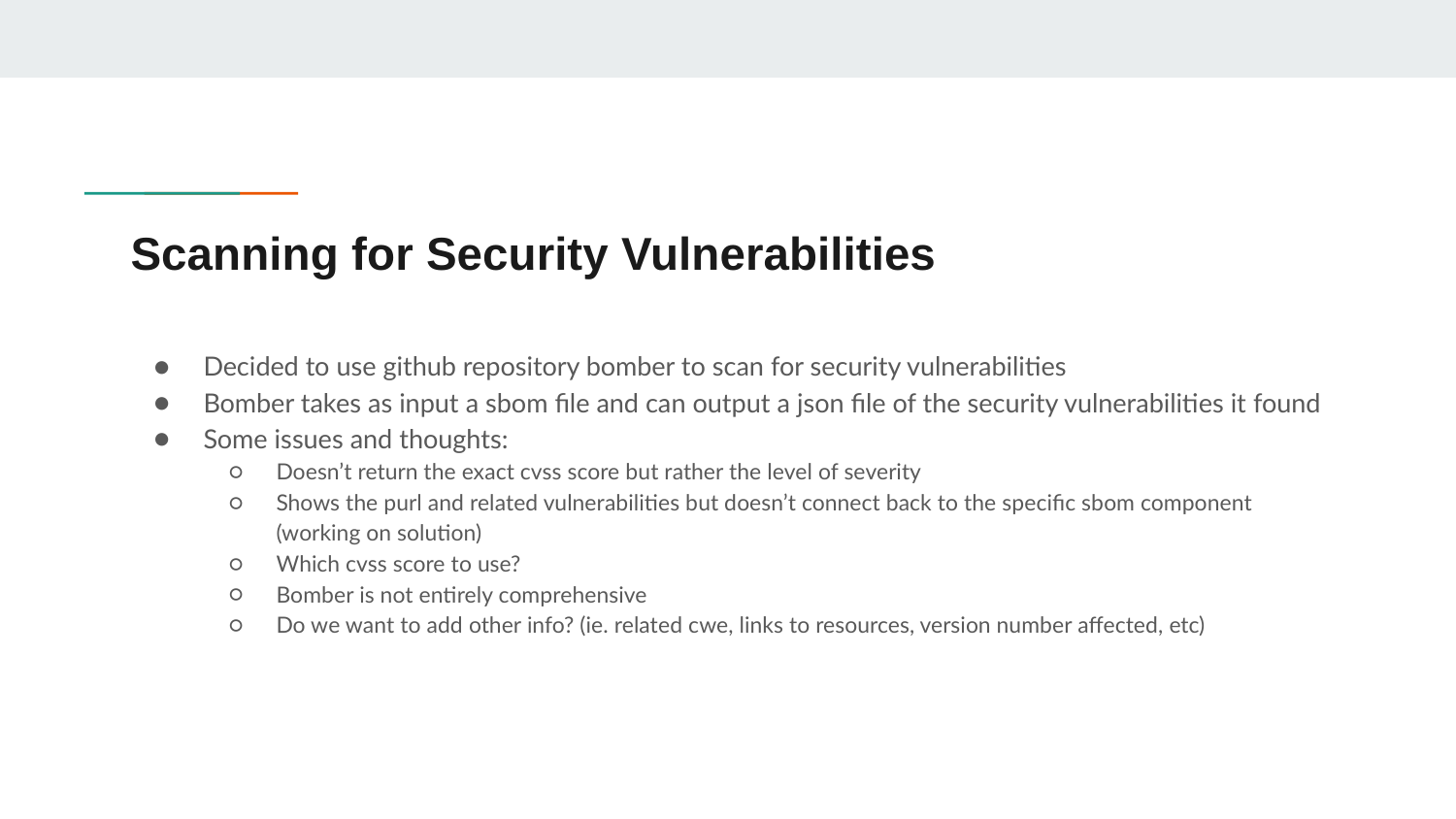

# Scanning for Security Vulnerabilities
Decided to use github repository bomber to scan for security vulnerabilities
Bomber takes as input a sbom file and can output a json file of the security vulnerabilities it found
Some issues and thoughts:
Doesn’t return the exact cvss score but rather the level of severity
Shows the purl and related vulnerabilities but doesn’t connect back to the specific sbom component (working on solution)
Which cvss score to use?
Bomber is not entirely comprehensive
Do we want to add other info? (ie. related cwe, links to resources, version number affected, etc)